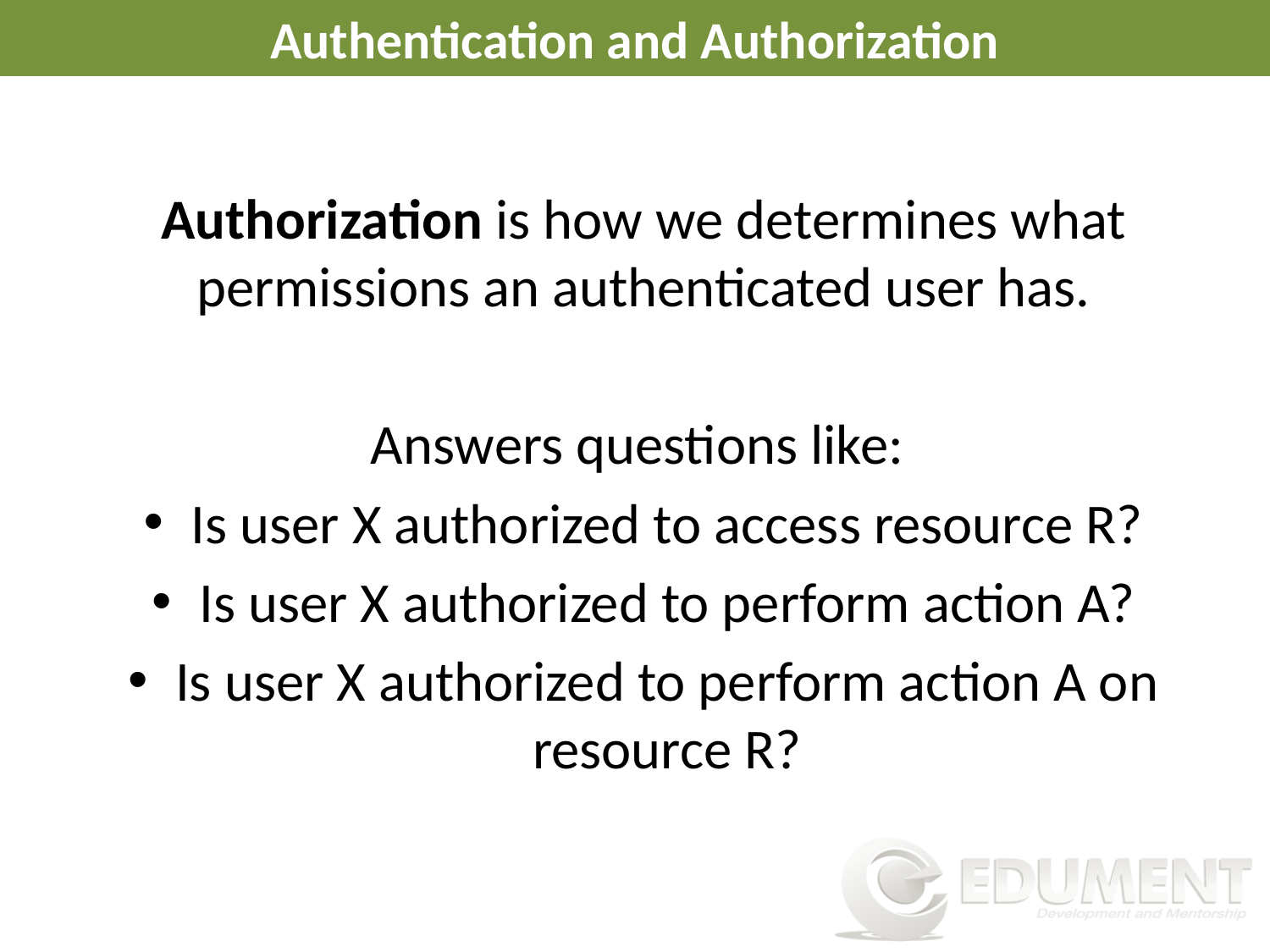

# Authentication and Authorization
Authorization is how we determines what permissions an authenticated user has.

Answers questions like:
Is user X authorized to access resource R?
Is user X authorized to perform action A?
Is user X authorized to perform action A on resource R?